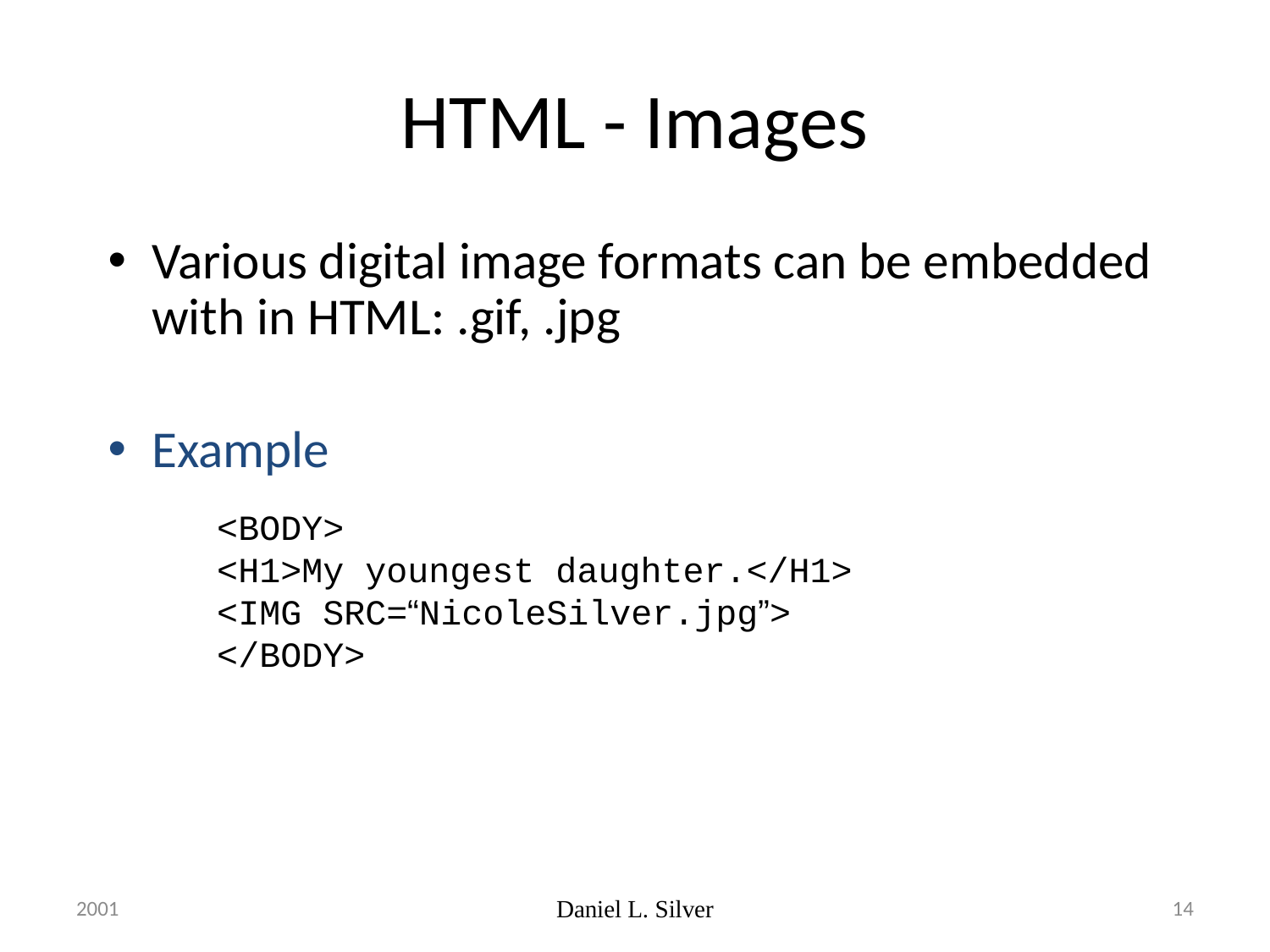

# HTML - Images
Various digital image formats can be embedded with in HTML: .gif, .jpg

Example

<BODY>
<H1>My youngest daughter.</H1>
<IMG SRC=“NicoleSilver.jpg”>
</BODY>

2001
Daniel L. Silver
14